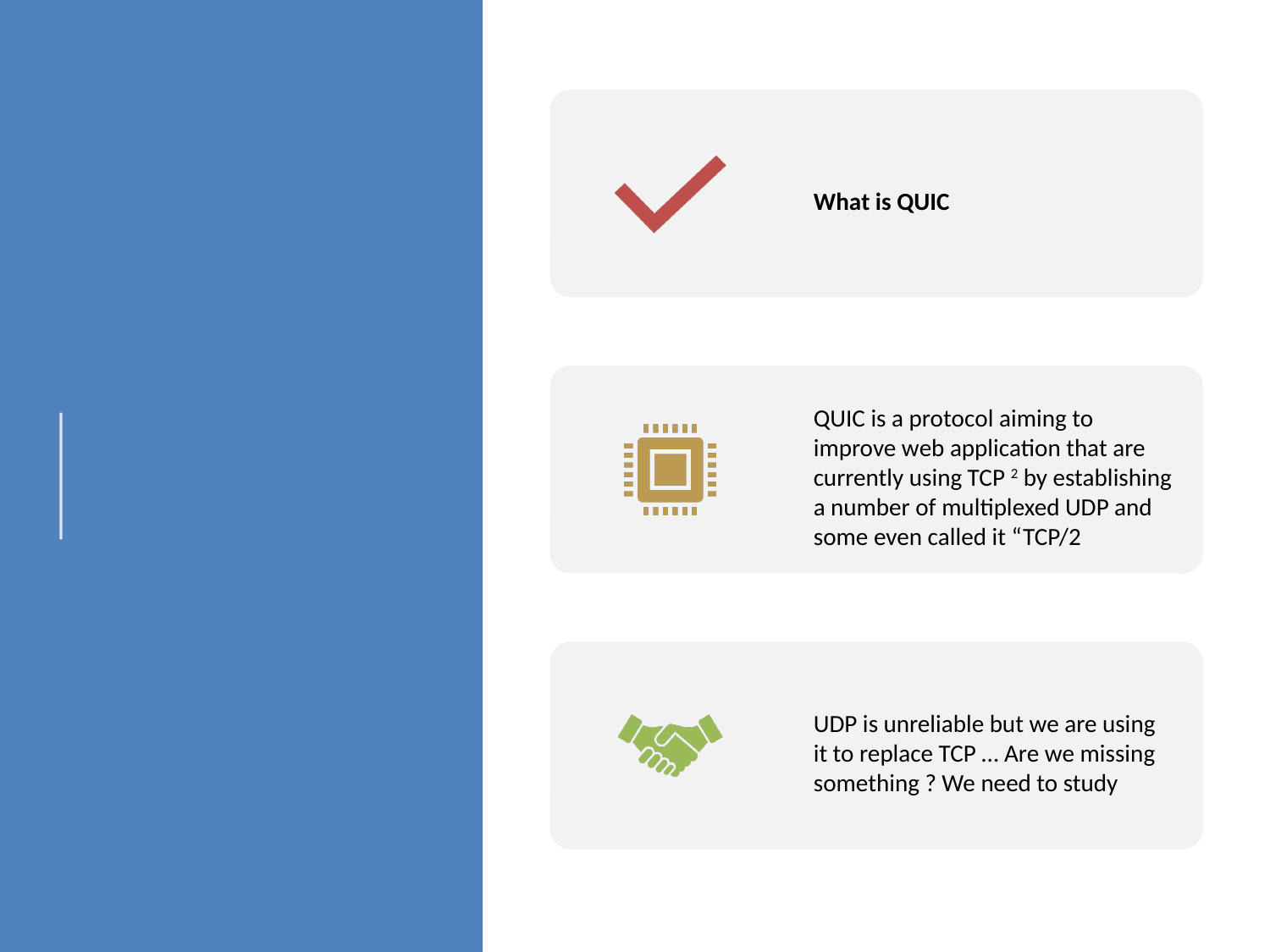

What is QUIC
QUIC is a protocol aiming to improve web application that are currently using TCP 2 by establishing a number of multiplexed UDP and some even called it “TCP/2
UDP is unreliable but we are using it to replace TCP … Are we missing something ? We need to study